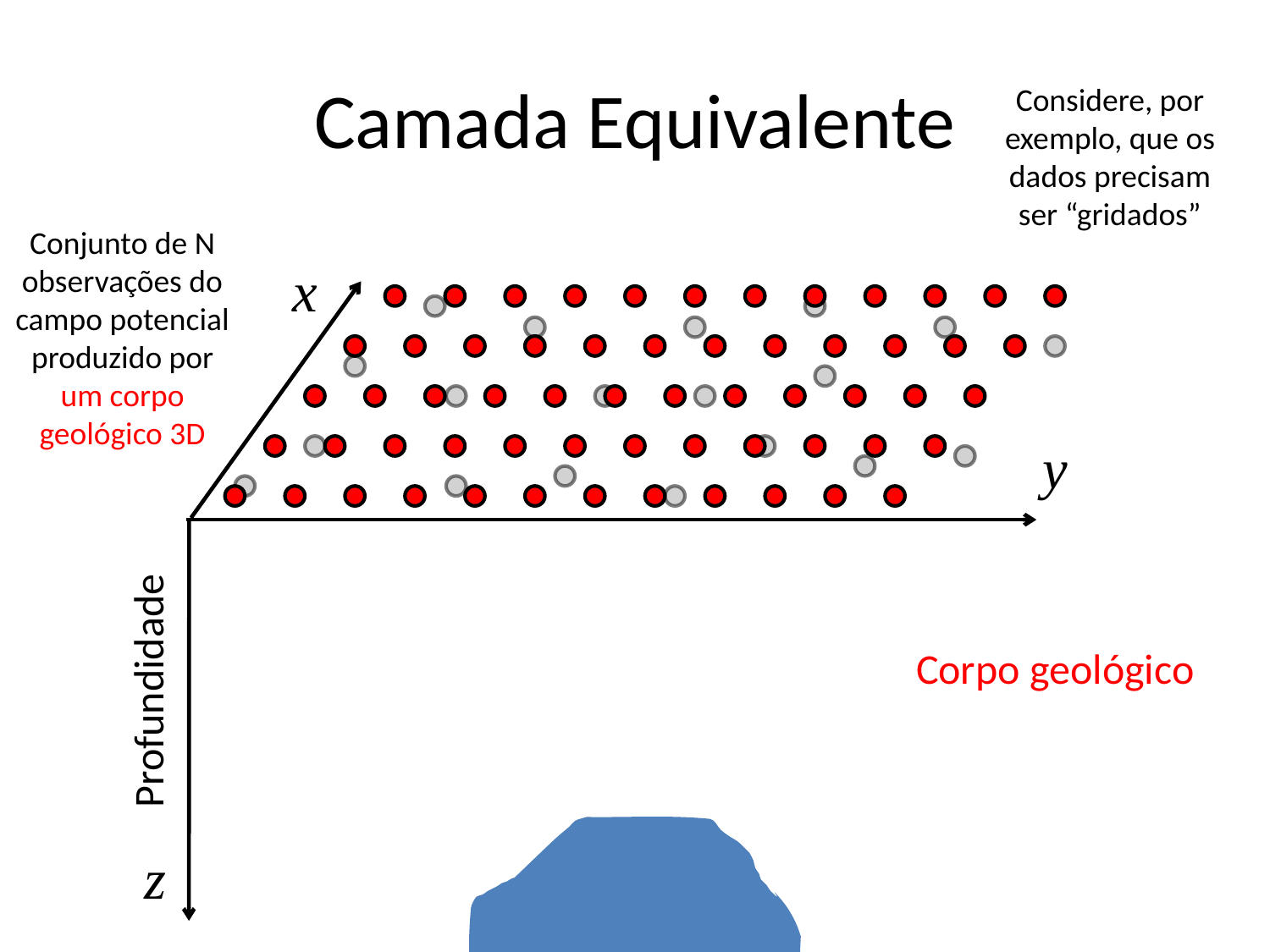

# Camada Equivalente
Considere, por exemplo, que os dados precisam ser “gridados”
Conjunto de N observações do campo potencial produzido por um corpo geológico 3D
x

y
Corpo geológico
Profundidade

z